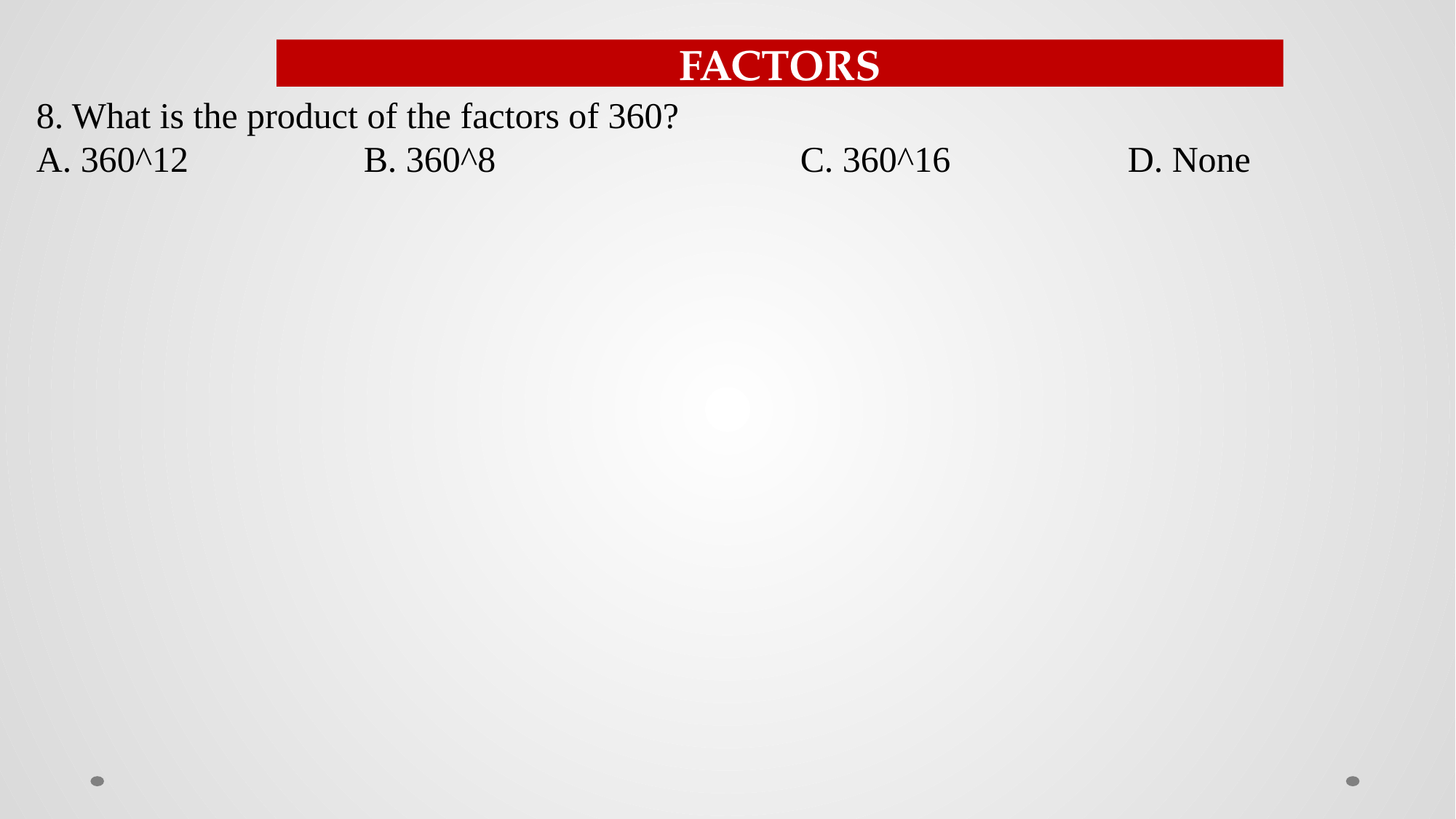

FACTORS
8. What is the product of the factors of 360?
A. 360^12		B. 360^8			C. 360^16		D. None